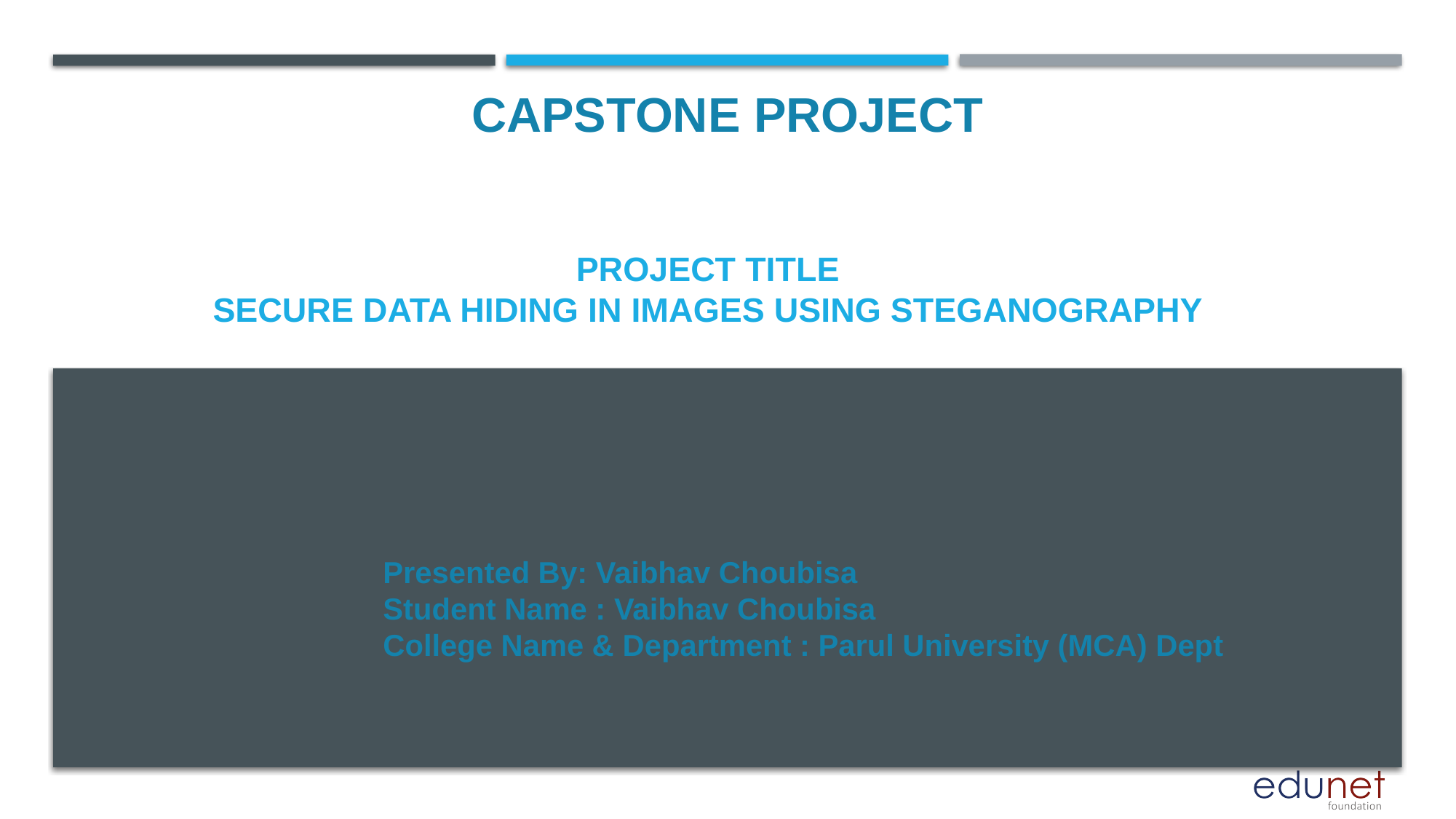

CAPSTONE PROJECT
# PROJECT TITLE SECURE DATA HIDING IN IMAGES USING STEGANOGRAPHY
Presented By: Vaibhav Choubisa
Student Name : Vaibhav Choubisa
College Name & Department : Parul University (MCA) Dept